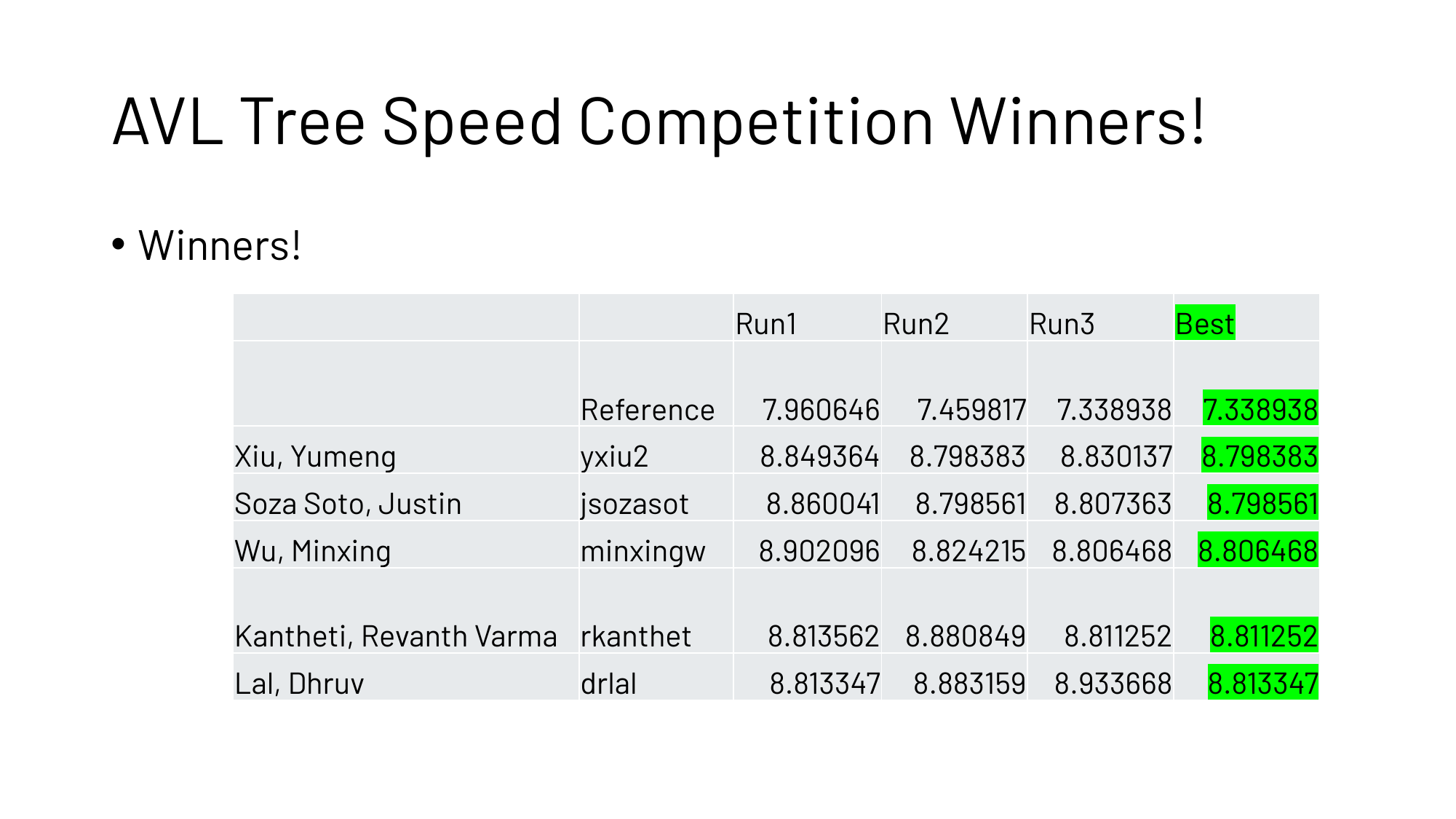

# AVL Tree Speed Competition Winners!
Winners!
|  |  | Run1 | Run2 | Run3 | Best |
| --- | --- | --- | --- | --- | --- |
|  | Reference | 7.960646 | 7.459817 | 7.338938 | 7.338938 |
| Xiu, Yumeng | yxiu2 | 8.849364 | 8.798383 | 8.830137 | 8.798383 |
| Soza Soto, Justin | jsozasot | 8.860041 | 8.798561 | 8.807363 | 8.798561 |
| Wu, Minxing | minxingw | 8.902096 | 8.824215 | 8.806468 | 8.806468 |
| Kantheti, Revanth Varma | rkanthet | 8.813562 | 8.880849 | 8.811252 | 8.811252 |
| Lal, Dhruv | drlal | 8.813347 | 8.883159 | 8.933668 | 8.813347 |